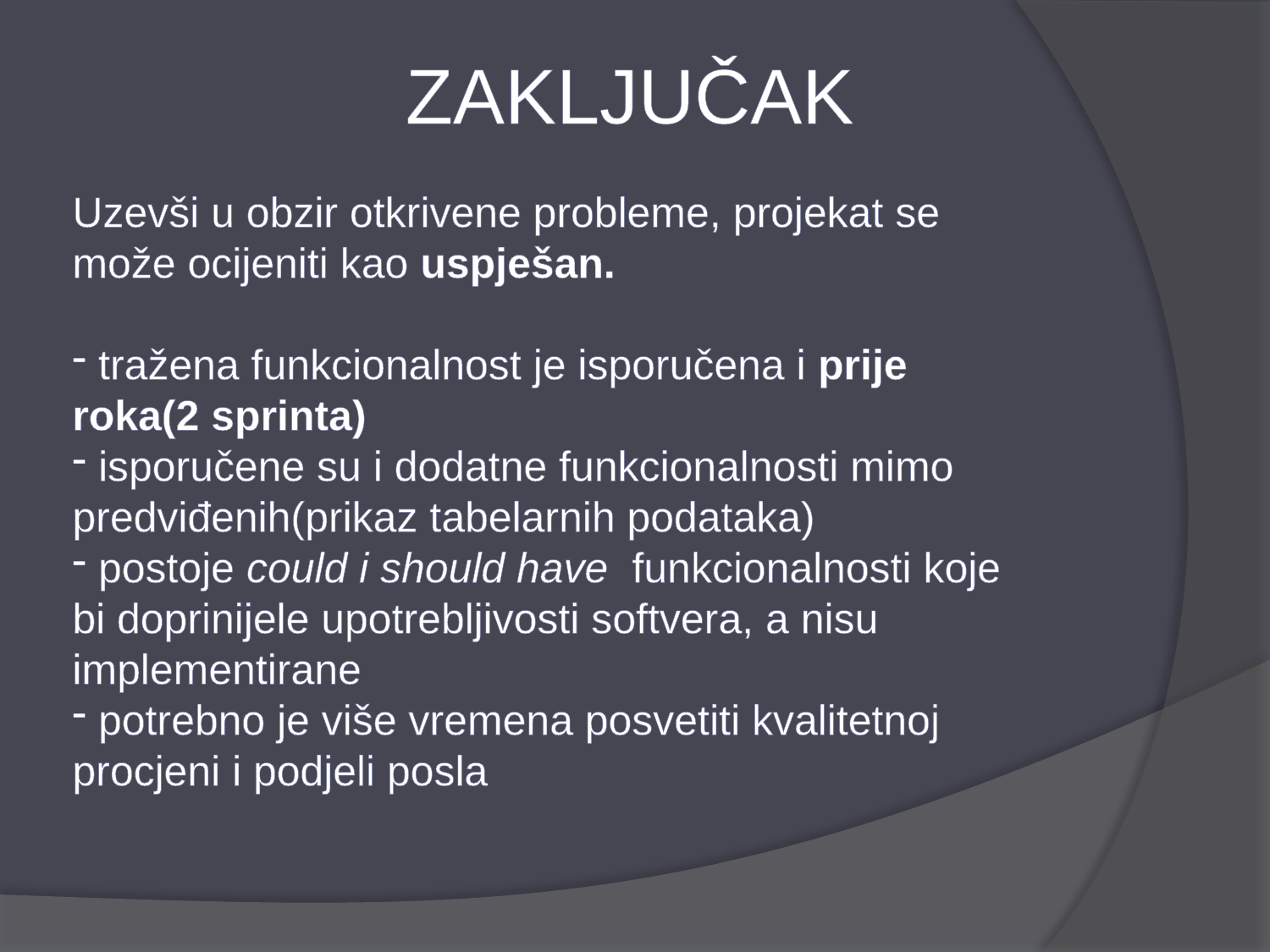

ZAKLJUČAK
Uzevši u obzir otkrivene probleme, projekat se može ocijeniti kao uspješan.

 tražena funkcionalnost je isporučena i prije roka(2 sprinta)
 isporučene su i dodatne funkcionalnosti mimo predviđenih(prikaz tabelarnih podataka)
 postoje could i should have  funkcionalnosti koje bi doprinijele upotrebljivosti softvera, a nisu implementirane
 potrebno je više vremena posvetiti kvalitetnoj procjeni i podjeli posla